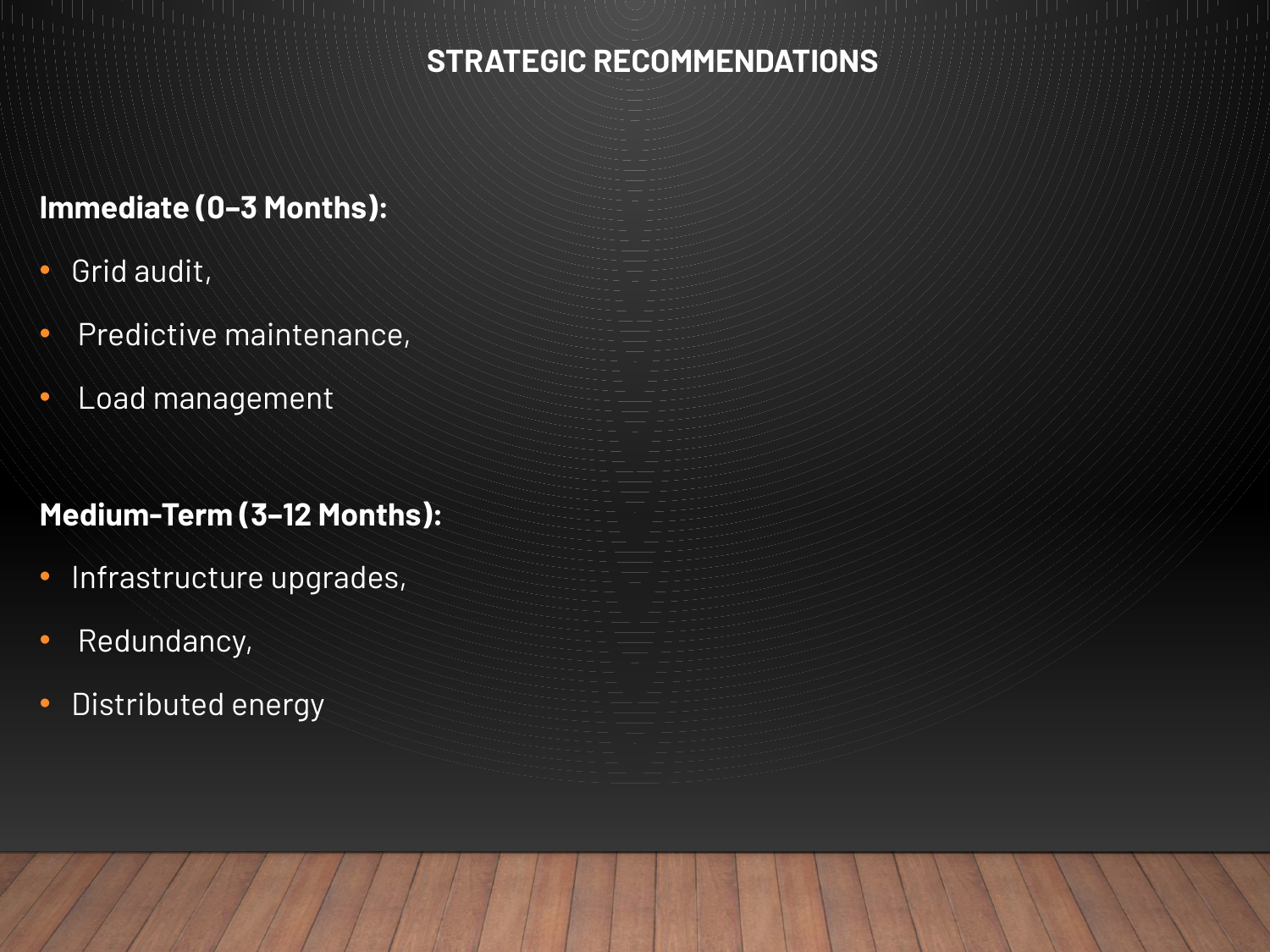

STRATEGIC RECOMMENDATIONS

Immediate (0–3 Months):
Grid audit,
 Predictive maintenance,
 Load management

Medium-Term (3–12 Months):
Infrastructure upgrades,
 Redundancy,
Distributed energy